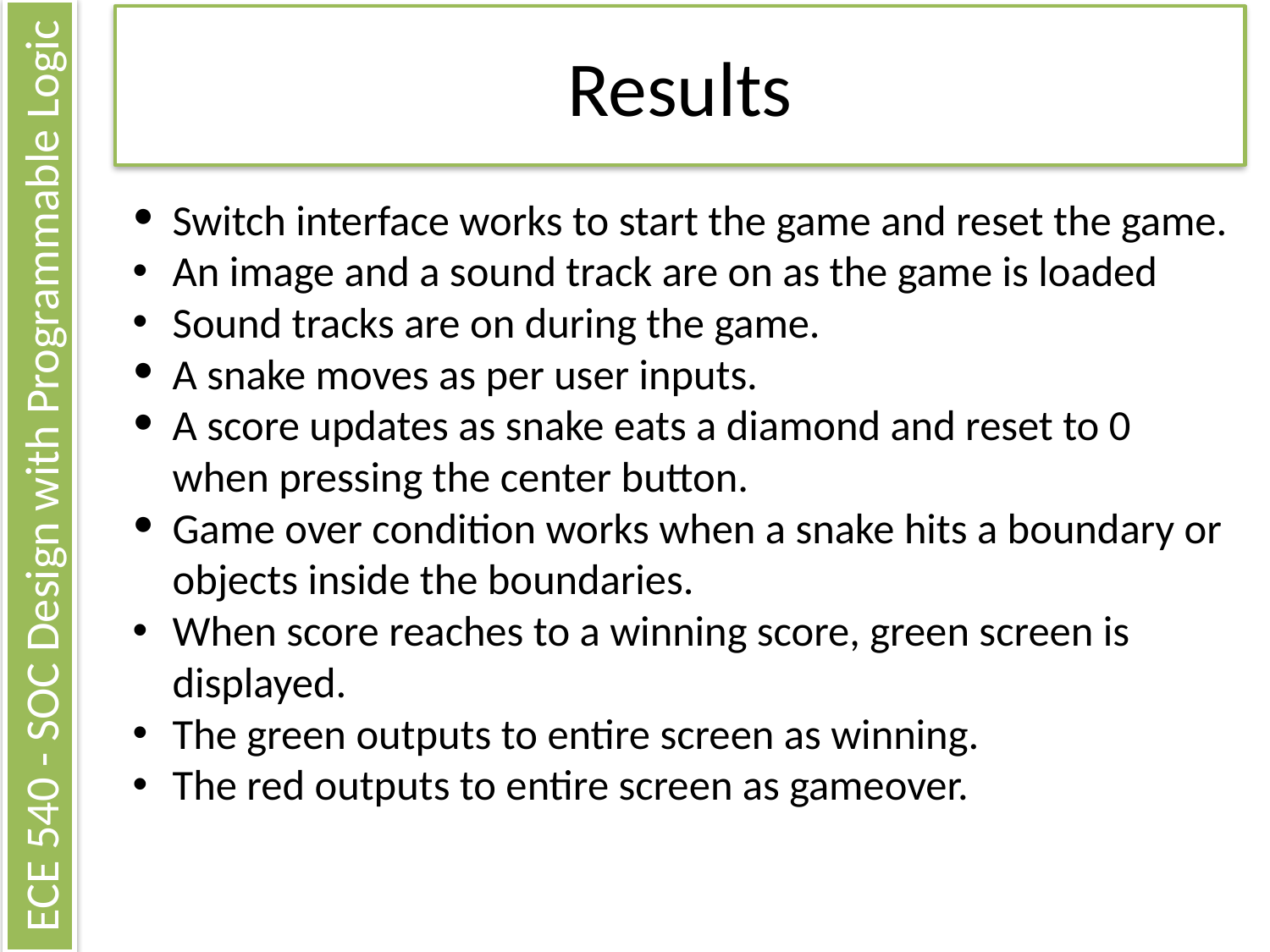

# Results
Switch interface works to start the game and reset the game.
An image and a sound track are on as the game is loaded
Sound tracks are on during the game.
A snake moves as per user inputs.
A score updates as snake eats a diamond and reset to 0 when pressing the center button.
Game over condition works when a snake hits a boundary or objects inside the boundaries.
When score reaches to a winning score, green screen is displayed.
The green outputs to entire screen as winning.
The red outputs to entire screen as gameover.